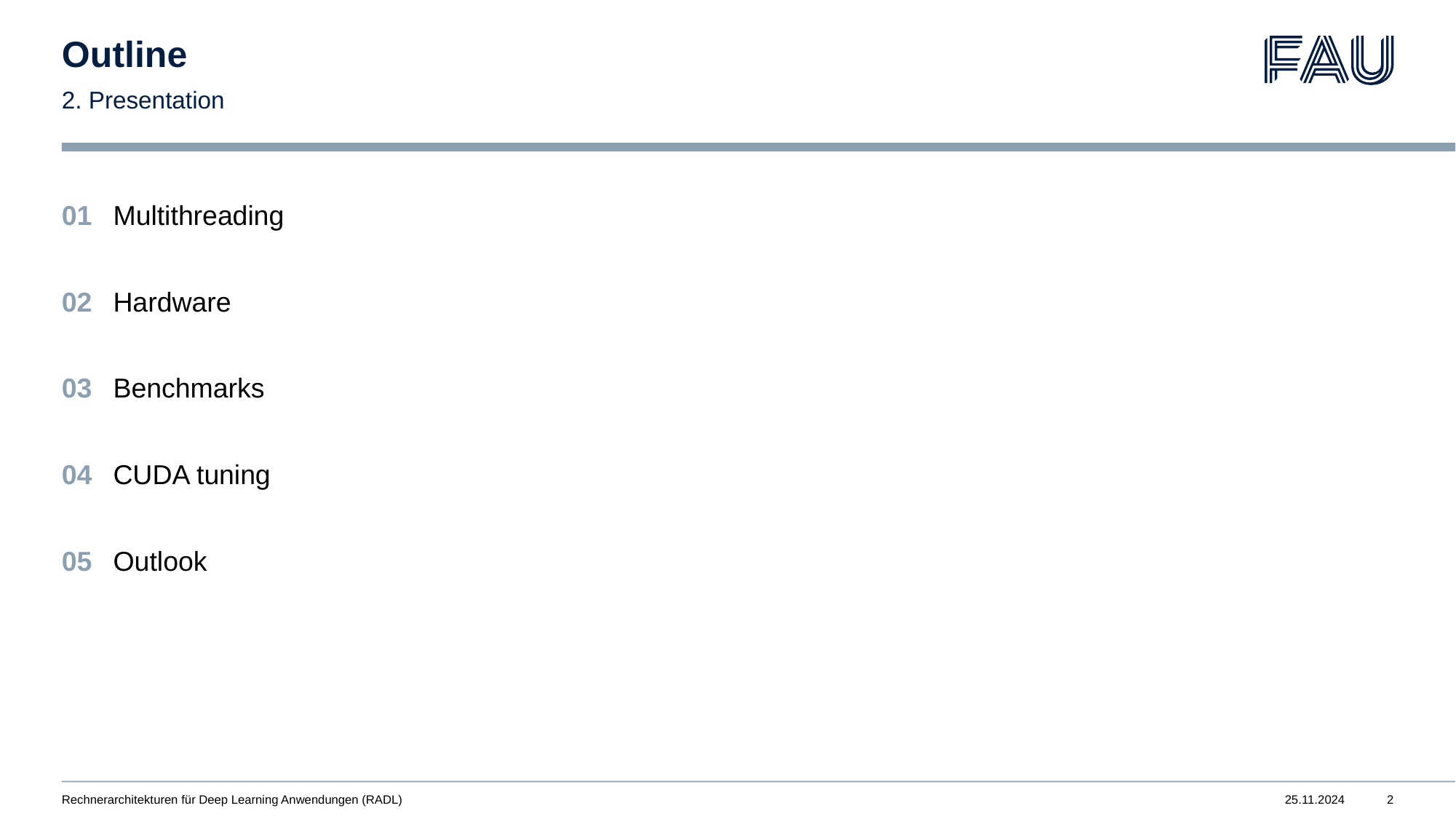

# Outline
2. Presentation
01
Multithreading
02
Hardware
03
Benchmarks
04
CUDA tuning
05
Outlook
Rechnerarchitekturen für Deep Learning Anwendungen (RADL)
25.11.2024
2